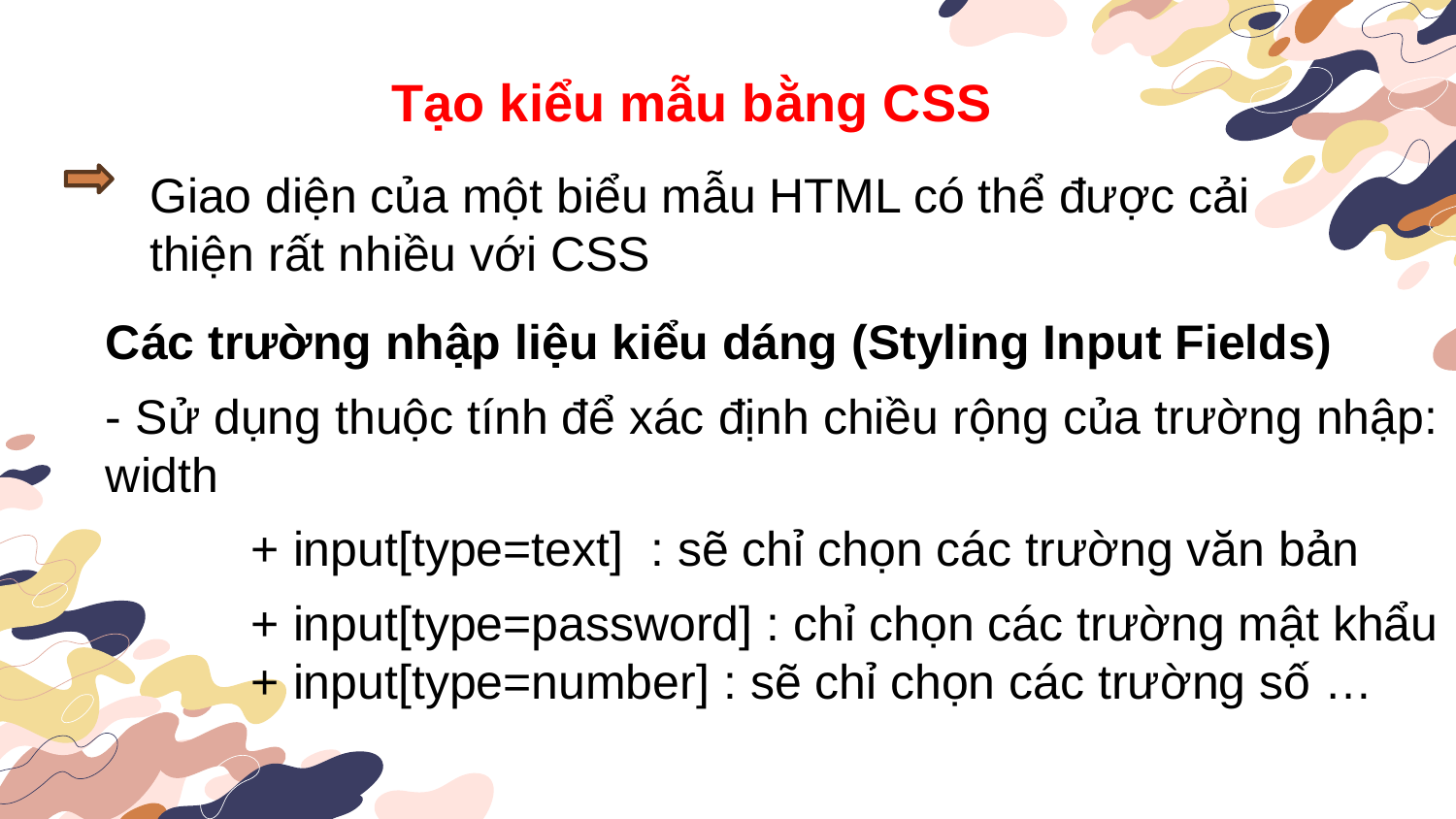

Tạo kiểu mẫu bằng CSS
Giao diện của một biểu mẫu HTML có thể được cải thiện rất nhiều với CSS

Các trường nhập liệu kiểu dáng (Styling Input Fields)
- Sử dụng thuộc tính để xác định chiều rộng của trường nhập: width
	+ input[type=text]  : sẽ chỉ chọn các trường văn bản
          	+ input[type=password] : chỉ chọn các trường mật khẩu
          	+ input[type=number] : sẽ chỉ chọn các trường số …